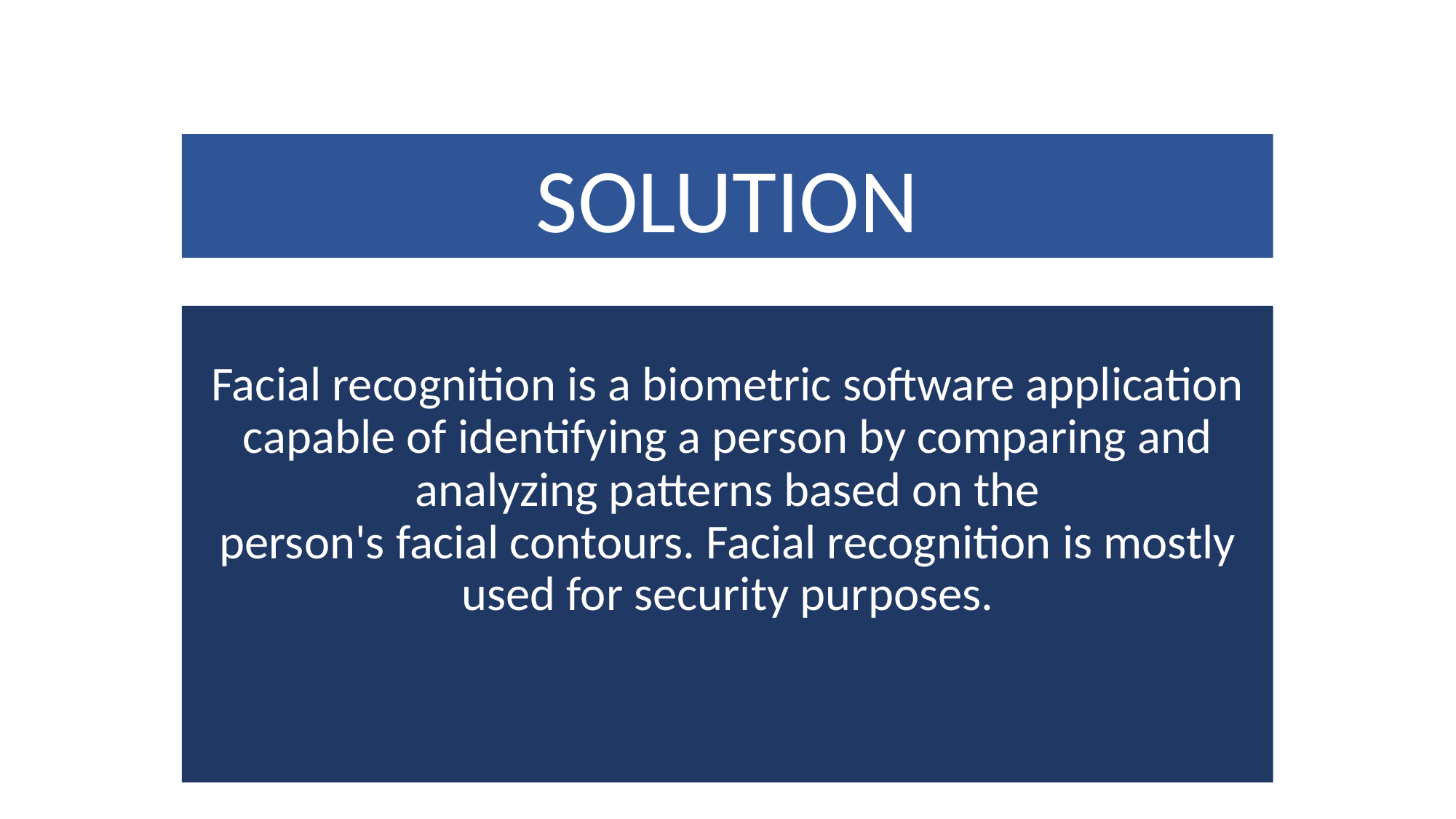

SOLUTION

Facial recognition is a biometric software application capable of identifying a person by comparing and analyzing patterns based on the person's facial contours. Facial recognition is mostly used for security purposes.